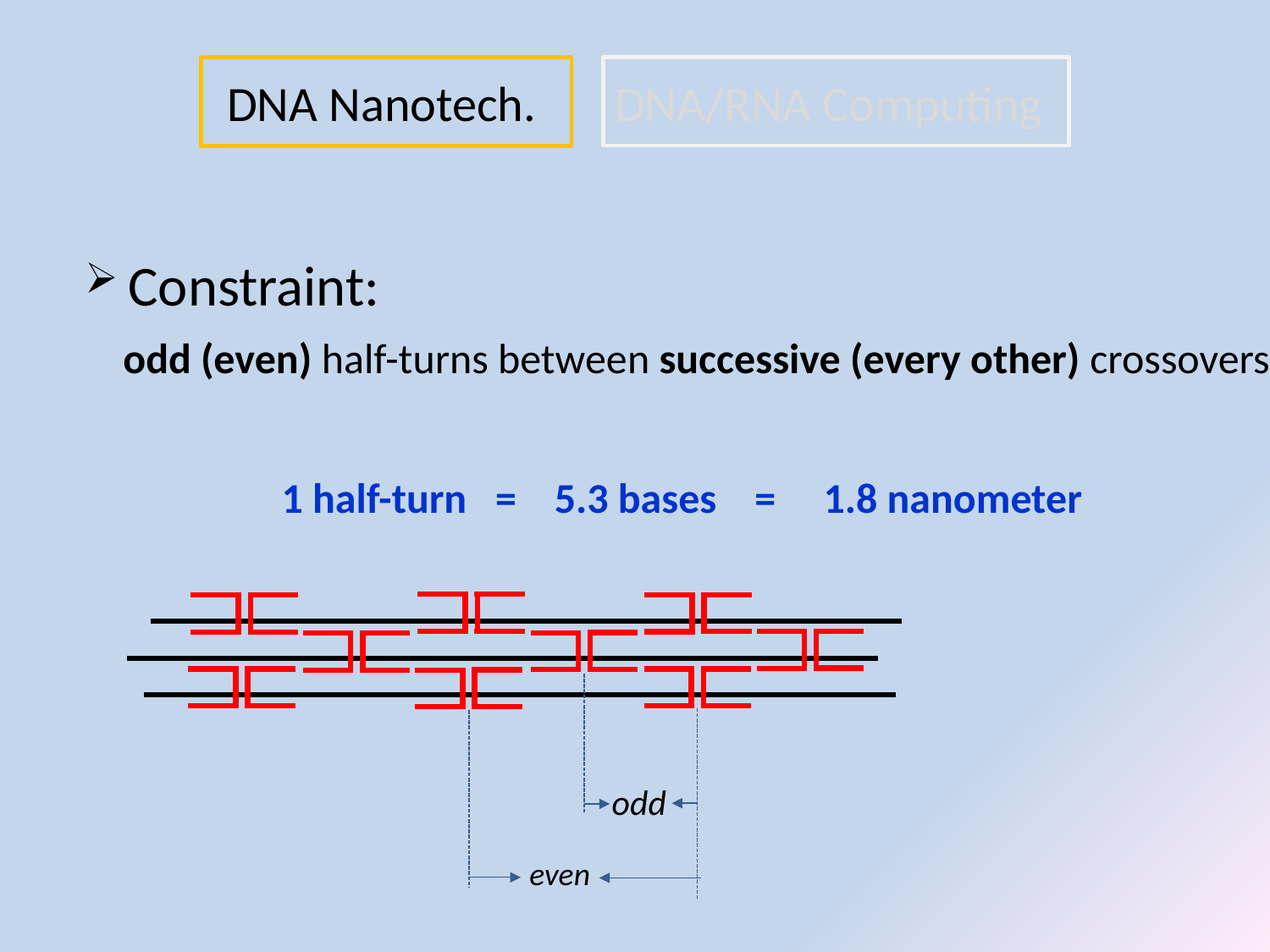

# DNA Nanotech.       DNA/RNA Computing

 Constraint:
   odd (even) half-turns between successive (every other) crossovers
1 half-turn   =    5.3 bases    =     1.8 nanometer
odd
even